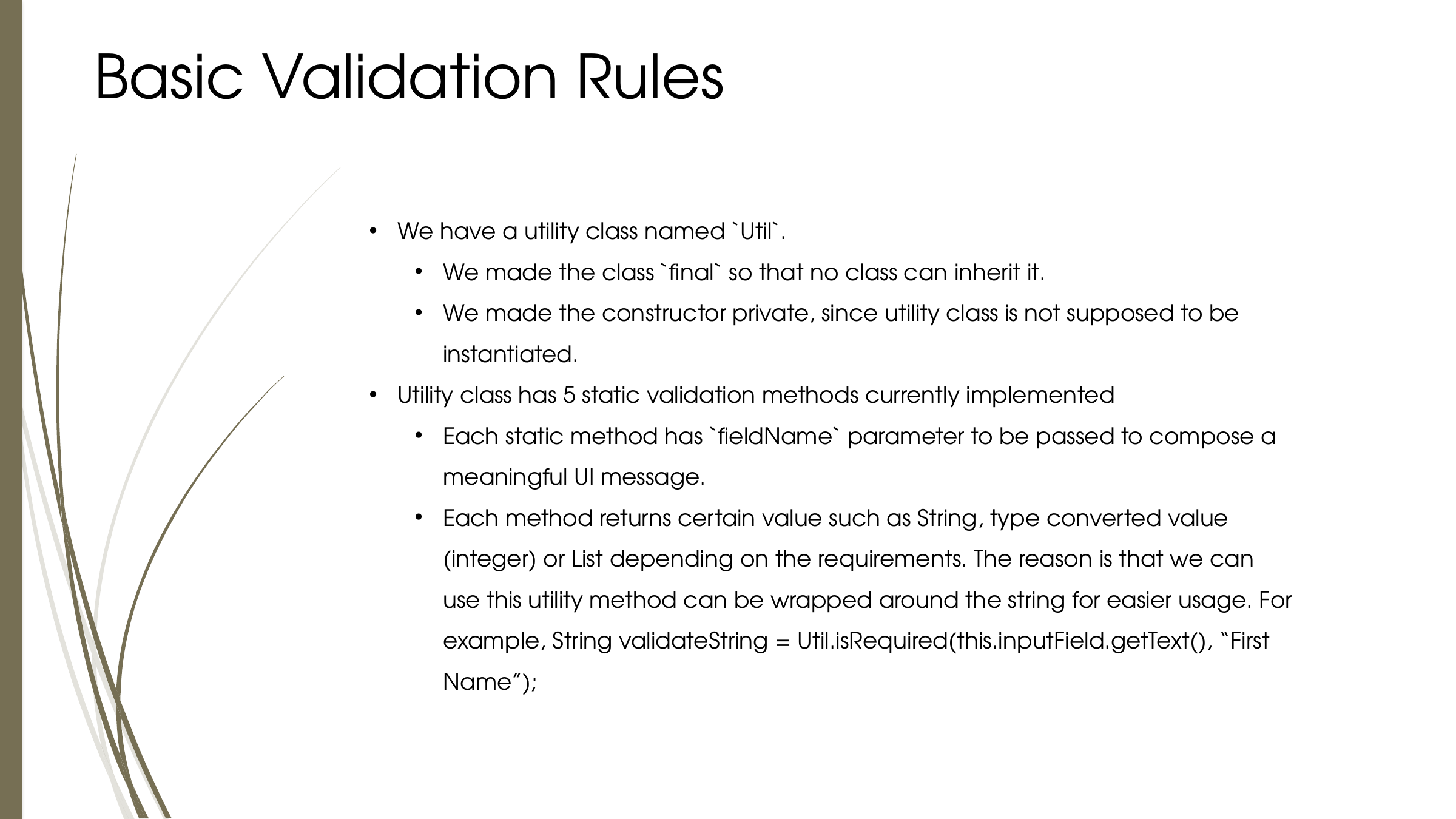

Basic Validation Rules
We have a utility class named `Util`.
We made the class `final` so that no class can inherit it.
We made the constructor private, since utility class is not supposed to be instantiated.
Utility class has 5 static validation methods currently implemented
Each static method has `fieldName` parameter to be passed to compose a meaningful UI message.
Each method returns certain value such as String, type converted value (integer) or List depending on the requirements. The reason is that we can use this utility method can be wrapped around the string for easier usage. For example, String validateString = Util.isRequired(this.inputField.getText(), “First Name”);